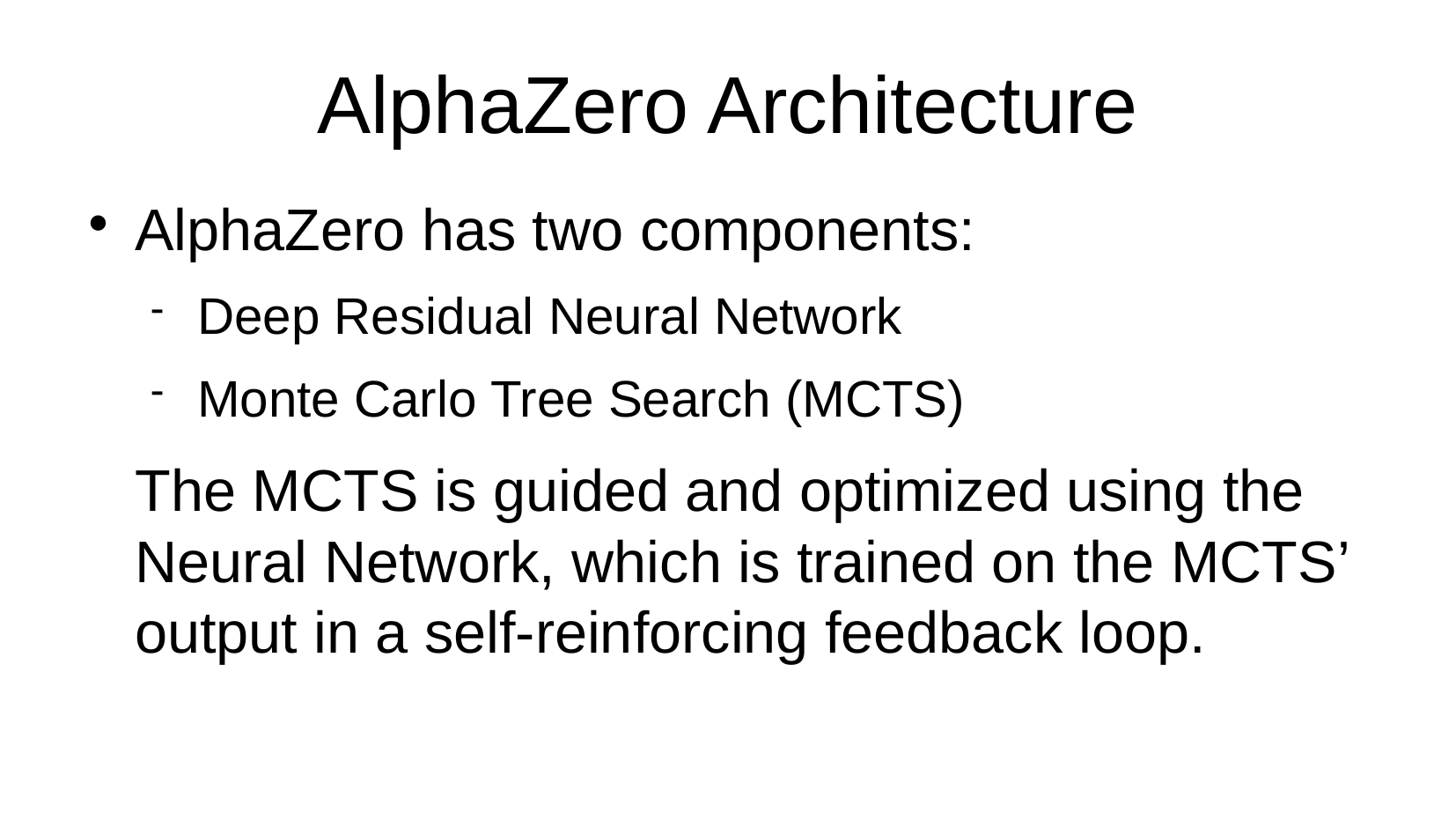

# AlphaZero Architecture
AlphaZero has two components:
Deep Residual Neural Network
Monte Carlo Tree Search (MCTS)
The MCTS is guided and optimized using the Neural Network, which is trained on the MCTS’ output in a self-reinforcing feedback loop.